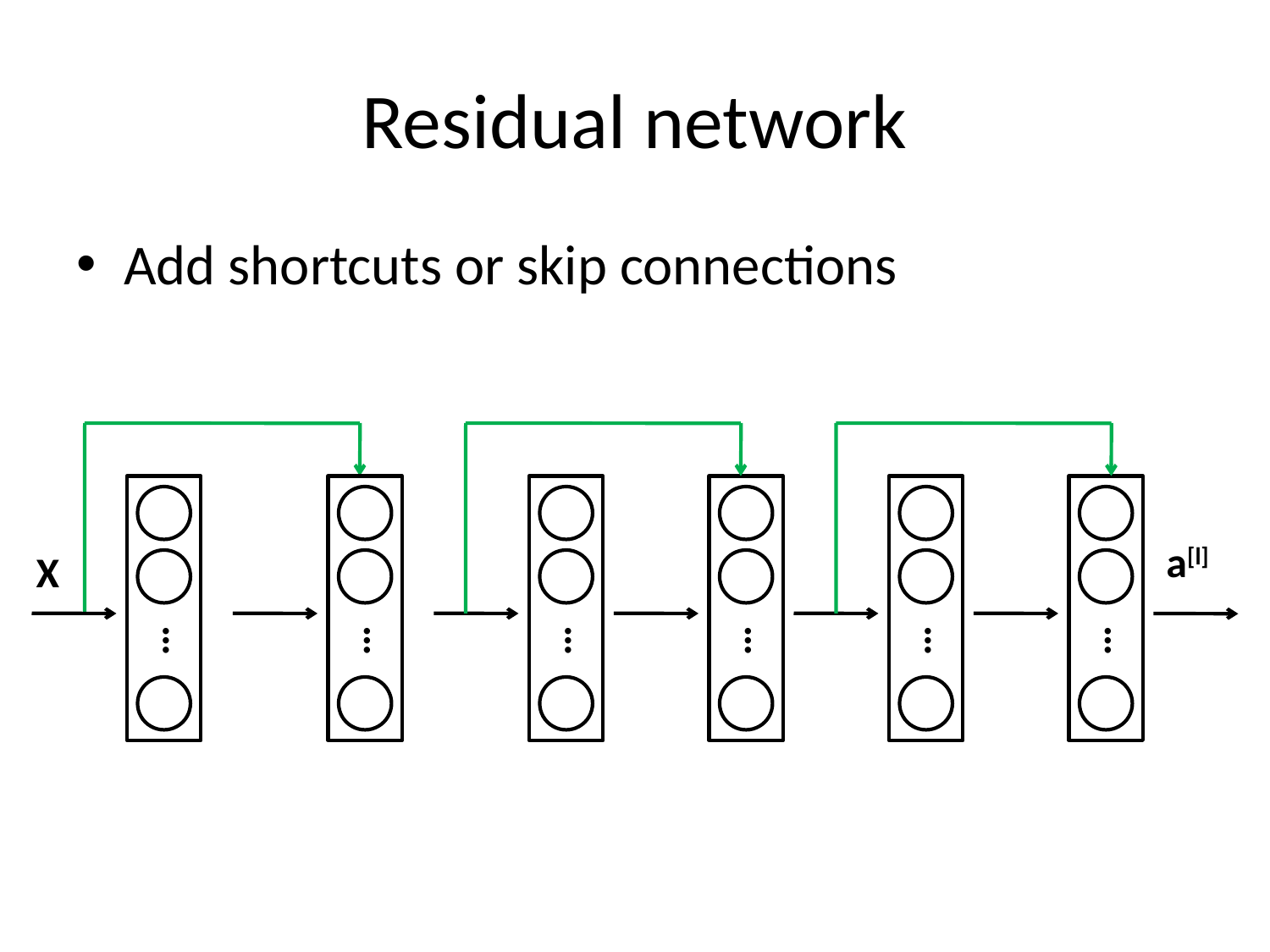

# Residual network
Add shortcuts or skip connections

…

…

…

…

…

…

a[l]
X